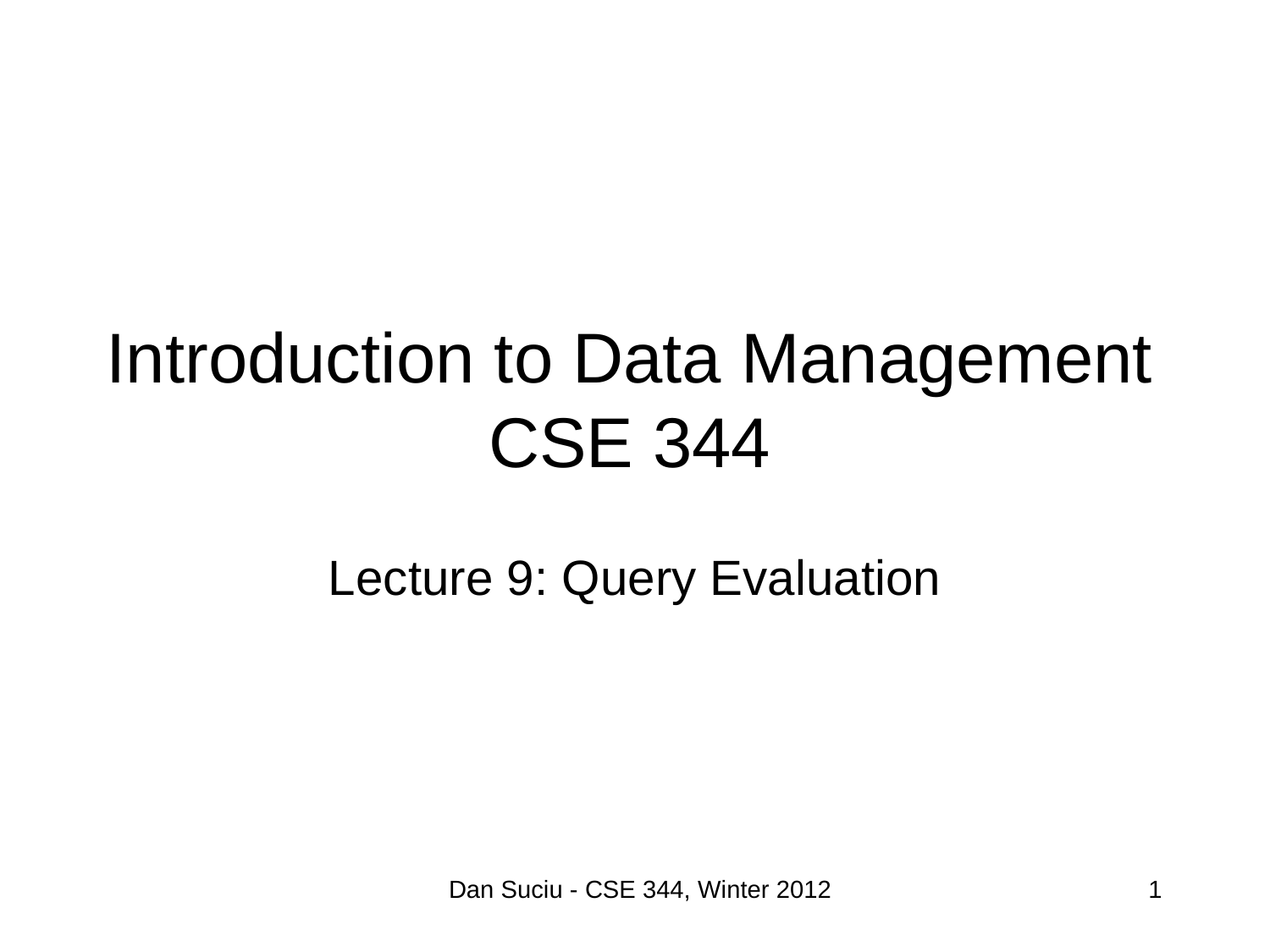

# Introduction to Data Management CSE 344
Lecture 9: Query Evaluation
Dan Suciu - CSE 344, Winter 2012
1